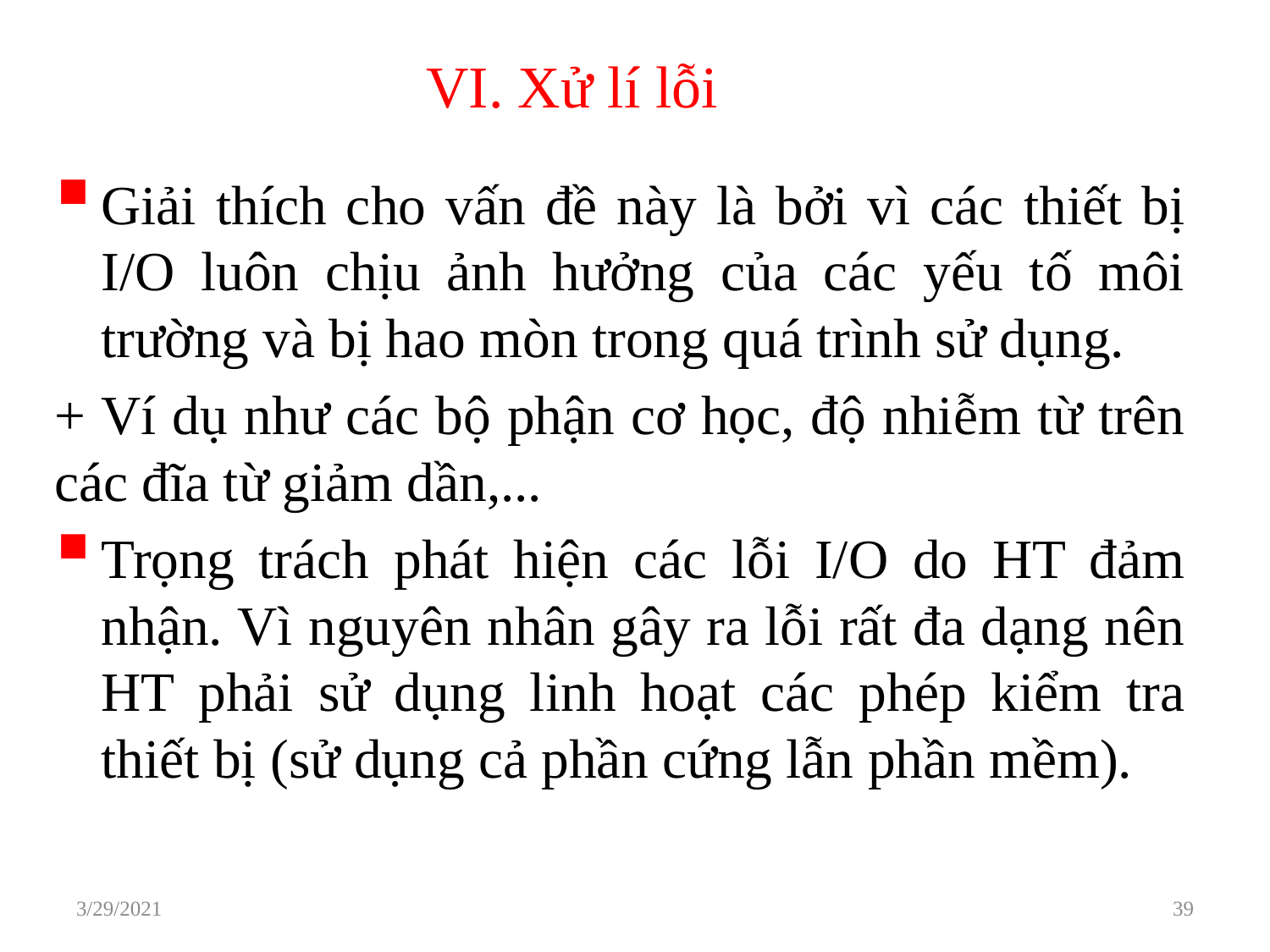

# VI. Xử lí lỗi
Giải thích cho vấn đề này là bởi vì các thiết bị I/O luôn chịu ảnh hưởng của các yếu tố môi trường và bị hao mòn trong quá trình sử dụng.
+ Ví dụ như các bộ phận cơ học, độ nhiễm từ trên các đĩa từ giảm dần,...
Trọng trách phát hiện các lỗi I/O do HT đảm nhận. Vì nguyên nhân gây ra lỗi rất đa dạng nên HT phải sử dụng linh hoạt các phép kiểm tra thiết bị (sử dụng cả phần cứng lẫn phần mềm).
3/29/2021
39